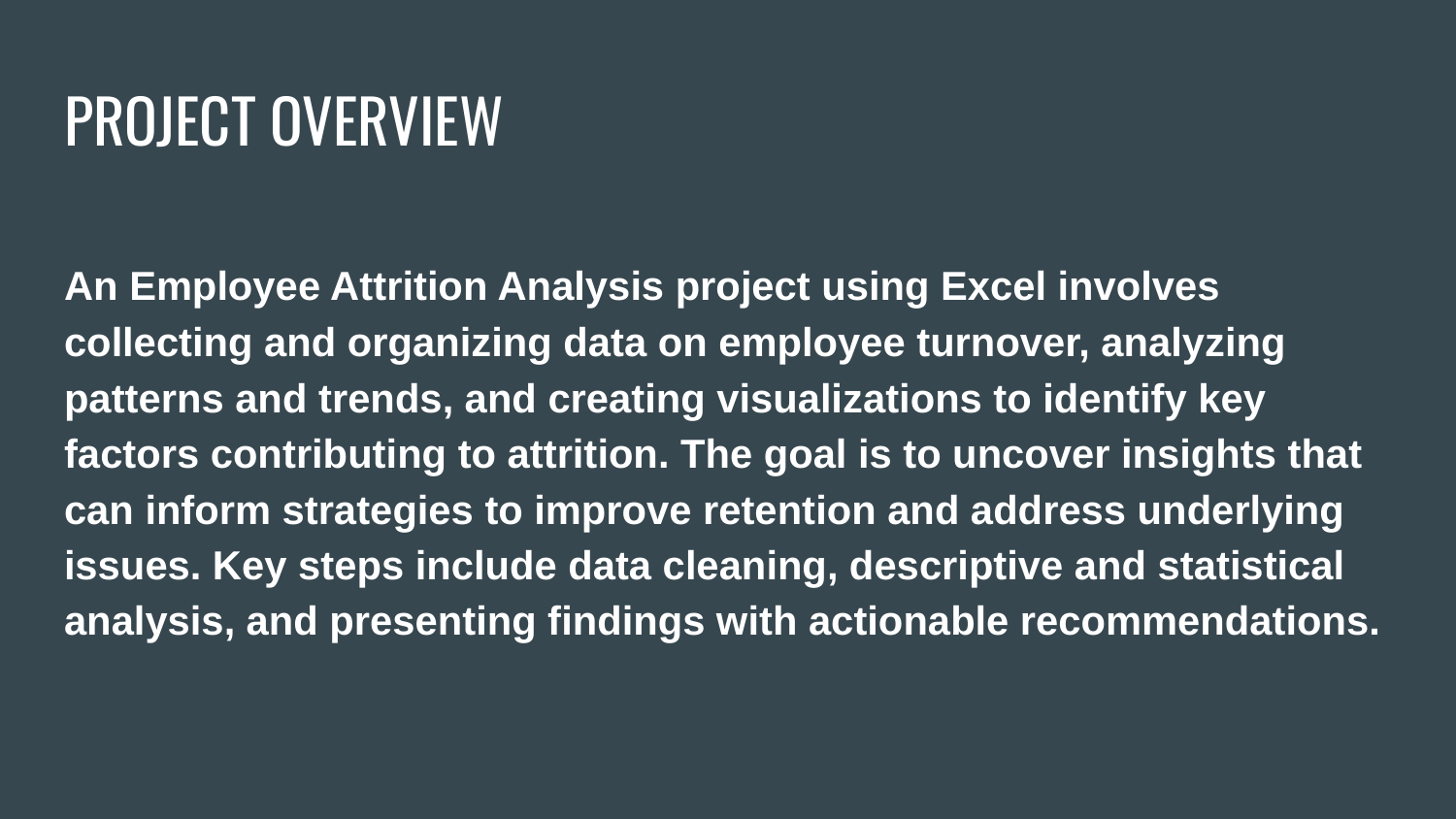

# PROJECT OVERVIEW

An Employee Attrition Analysis project using Excel involves collecting and organizing data on employee turnover, analyzing patterns and trends, and creating visualizations to identify key factors contributing to attrition. The goal is to uncover insights that can inform strategies to improve retention and address underlying issues. Key steps include data cleaning, descriptive and statistical analysis, and presenting findings with actionable recommendations.